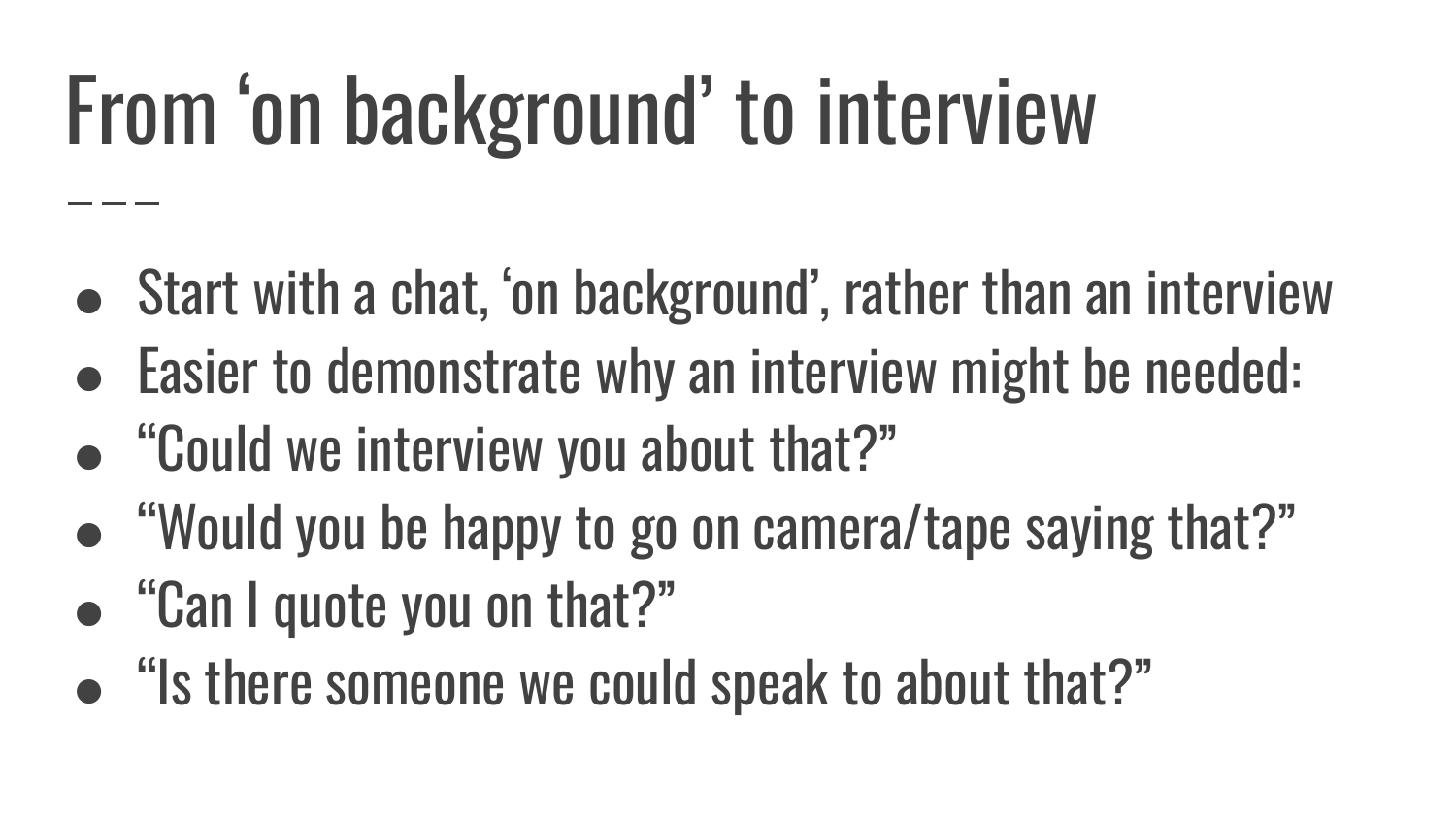

# From ‘on background’ to interview
Start with a chat, ‘on background’, rather than an interview
Easier to demonstrate why an interview might be needed:
“Could we interview you about that?”
“Would you be happy to go on camera/tape saying that?”
“Can I quote you on that?”
“Is there someone we could speak to about that?”